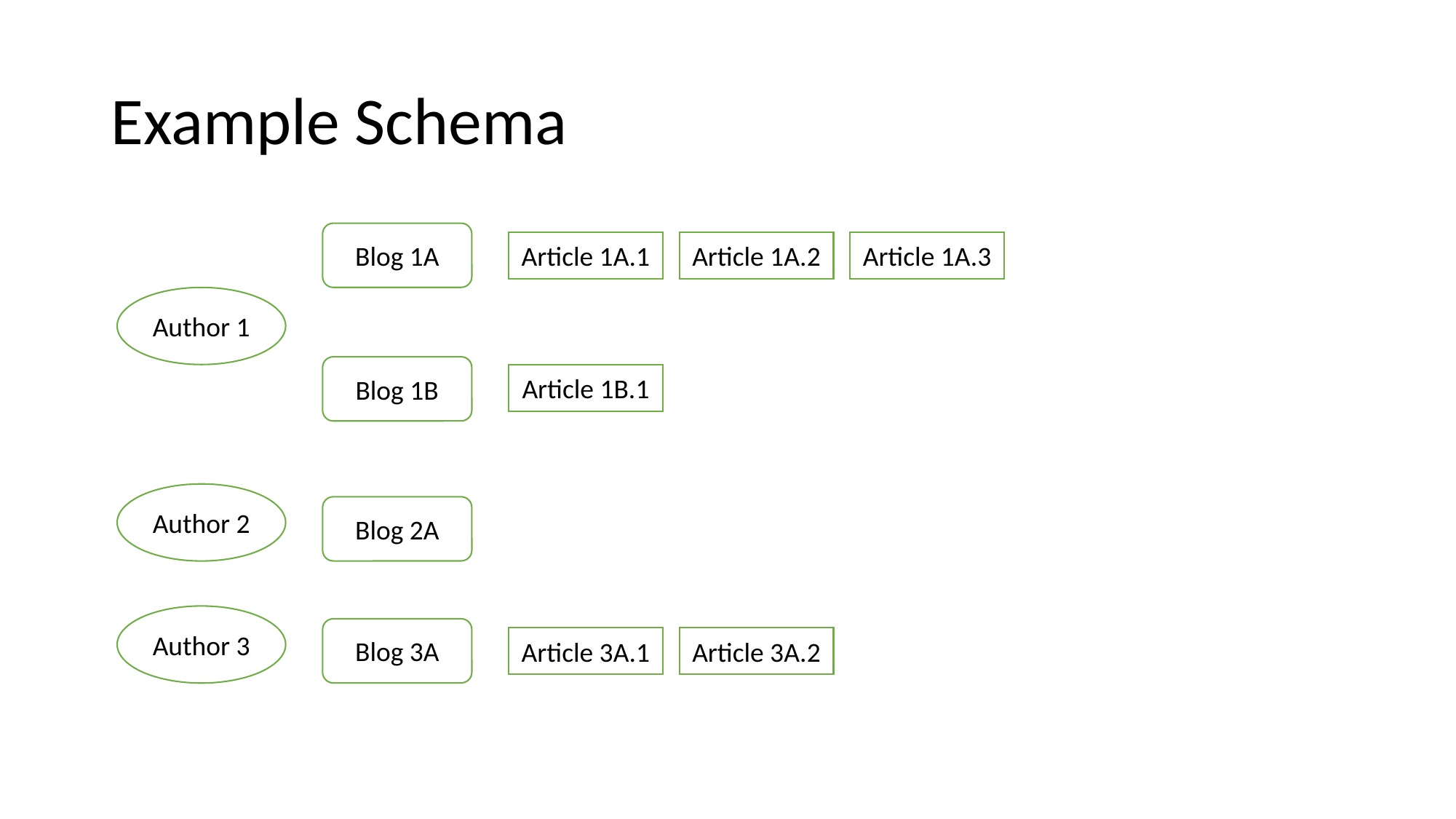

# Example Schema
Blog 1A
Article 1A.1
Article 1A.2
Article 1A.3
Author 1
Blog 1B
Article 1B.1
Author 2
Blog 2A
Author 3
Blog 3A
Article 3A.1
Article 3A.2